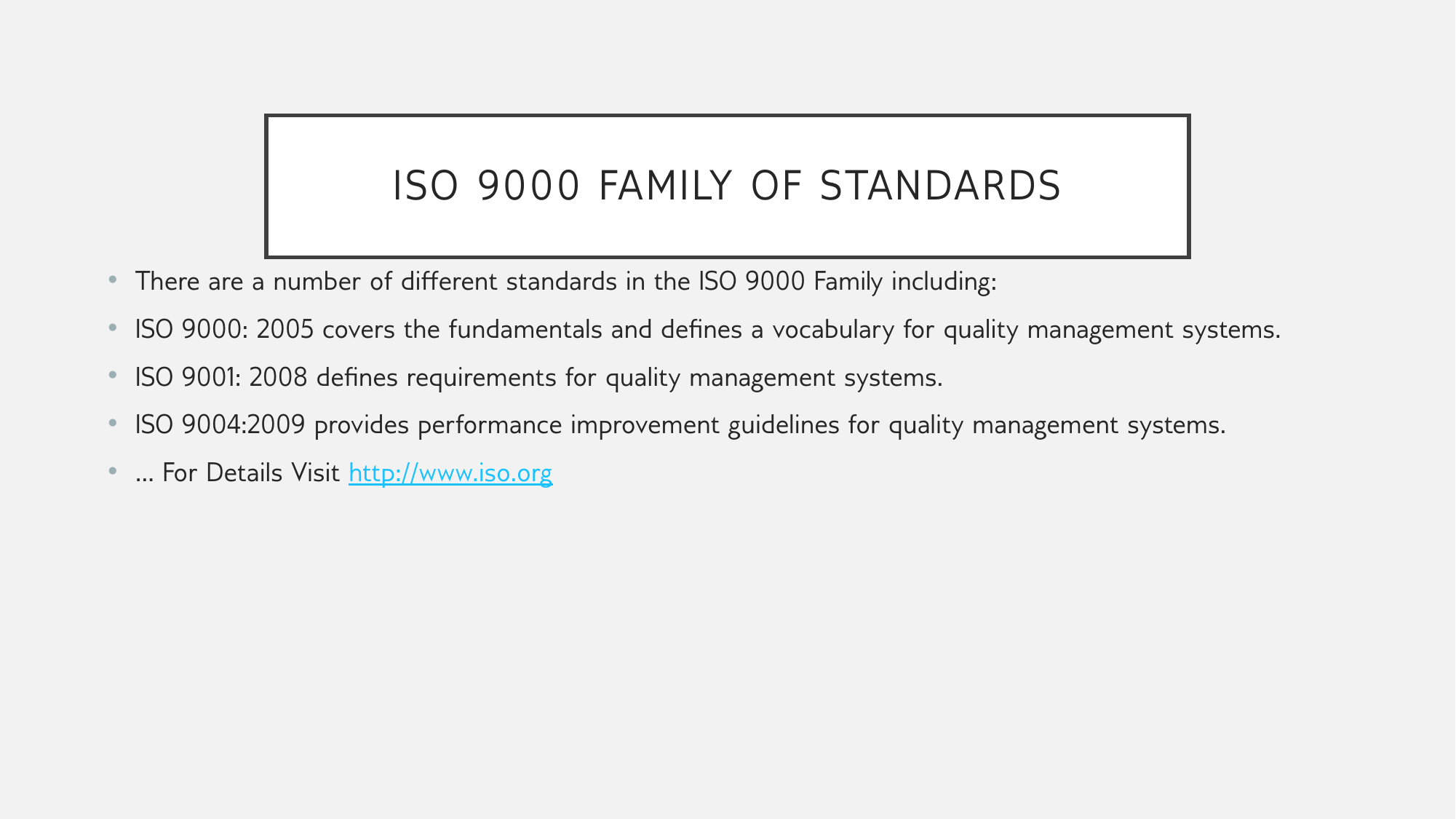

# ISO 9000 Family of Standards
There are a number of different standards in the ISO 9000 Family including:
ISO 9000: 2005 covers the fundamentals and defines a vocabulary for quality management systems.
ISO 9001: 2008 defines requirements for quality management systems.
ISO 9004:2009 provides performance improvement guidelines for quality management systems.
... For Details Visit http://www.iso.org